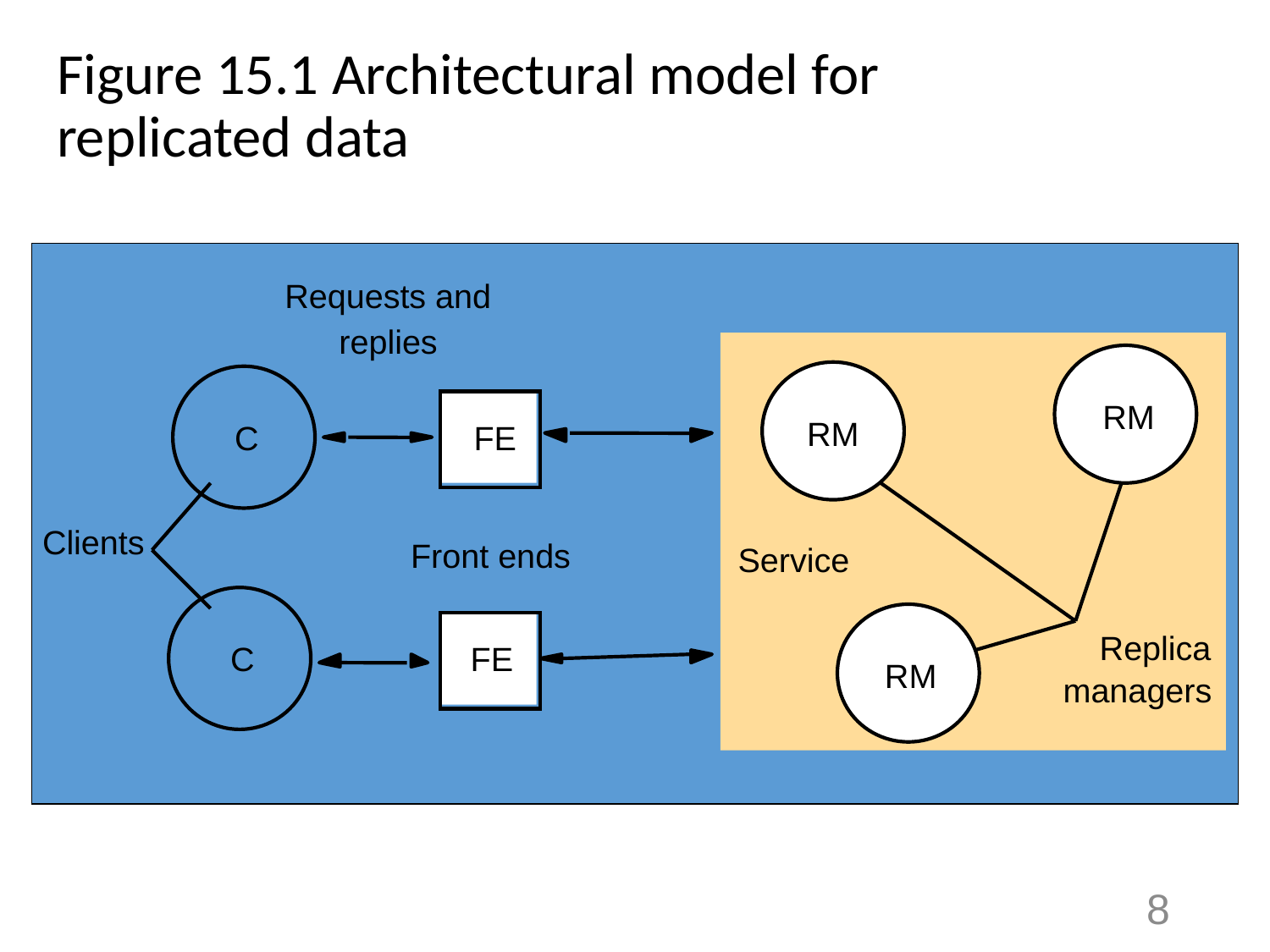

# Figure 15.1 Architectural model for replicated data

Requests and
replies

RM
RM
C
FE

Clients
Front ends
Service

Replica
C
FE

RM

managers
8